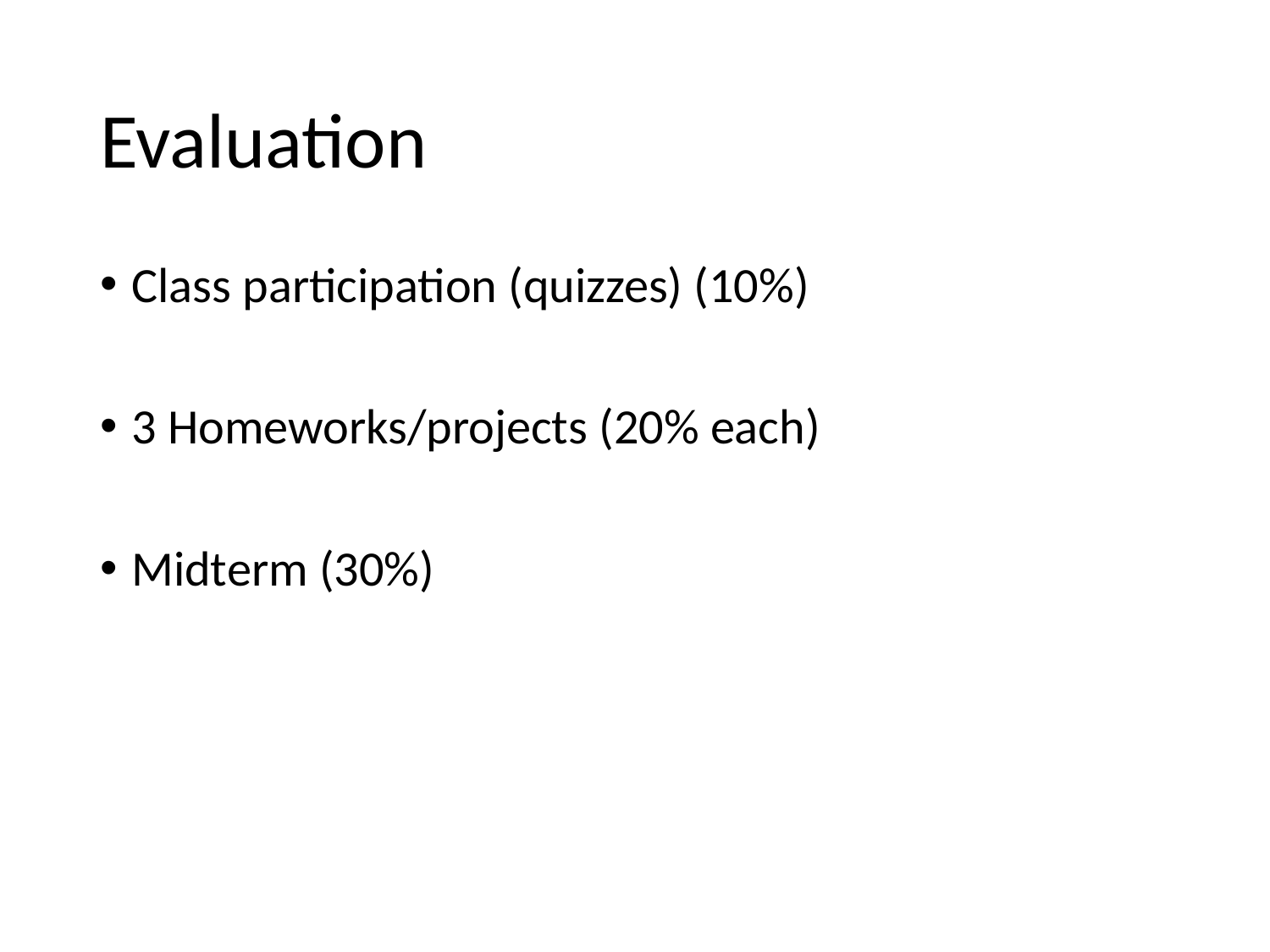

# Evaluation
Class participation (quizzes) (10%)

3 Homeworks/projects (20% each)

Midterm (30%)